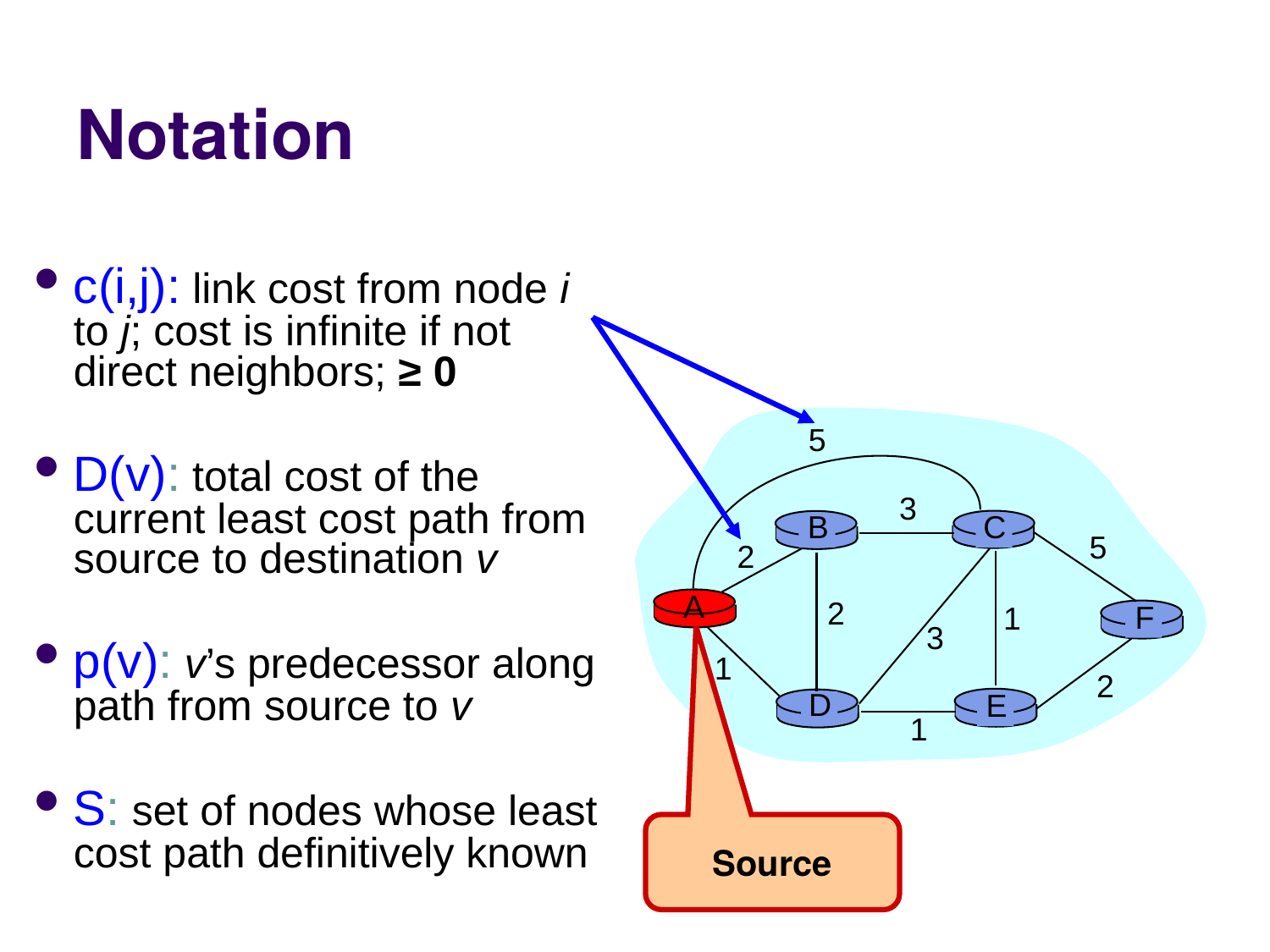

# Notation

c(i,j): link cost from node i
to j; cost is infinite if not direct neighbors; ≥ 0

D(v): total cost of the current least cost path from source to destination v

p(v): v’s predecessor along path from source to v

S: set of nodes whose least cost path definitively known

5

3
B

C

5

2

A

2

F

1

3

1
2
D

E

1

Source